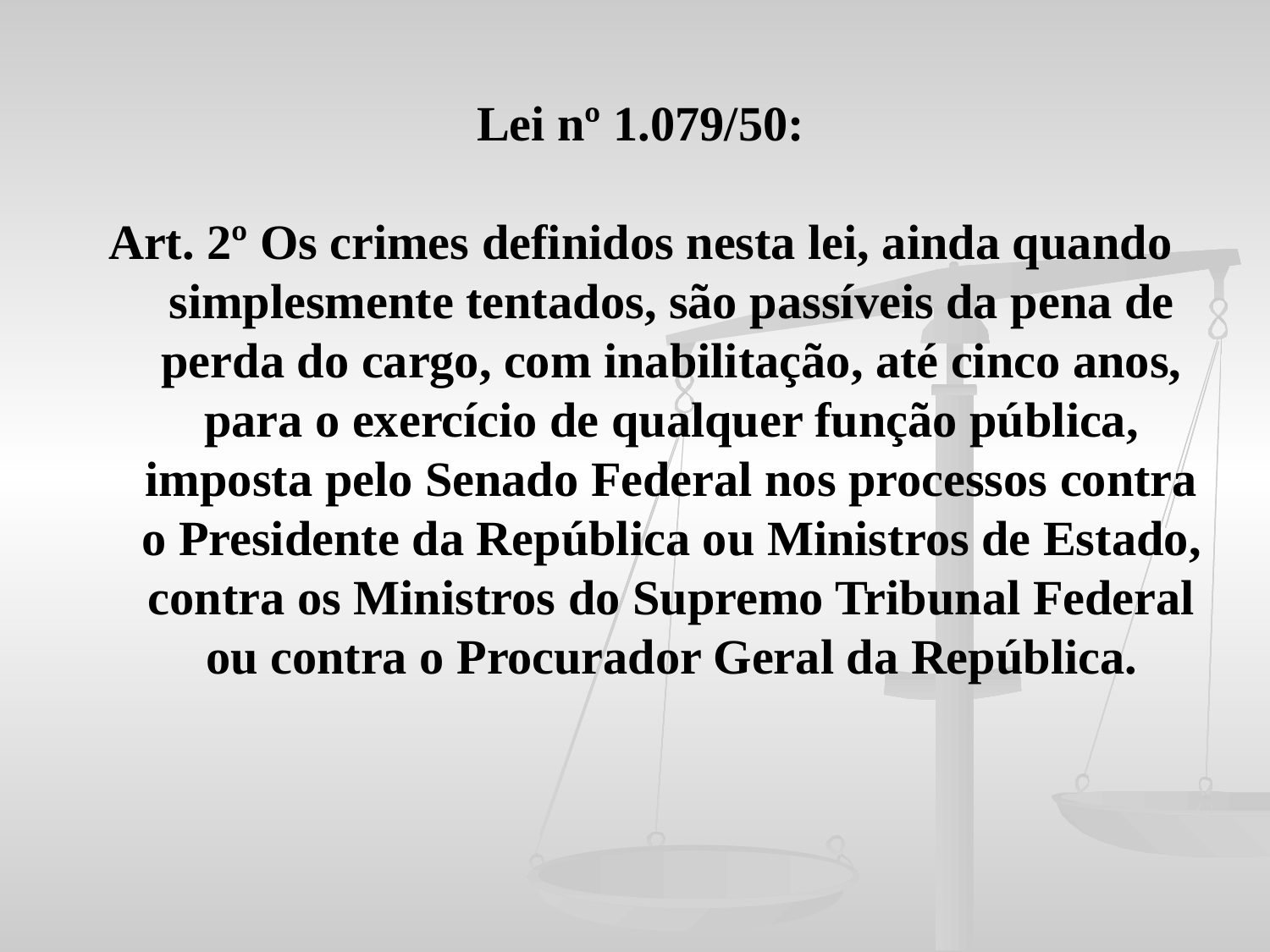

Lei nº 1.079/50:

Art. 2º Os crimes definidos nesta lei, ainda quando simplesmente tentados, são passíveis da pena de perda do cargo, com inabilitação, até cinco anos, para o exercício de qualquer função pública, imposta pelo Senado Federal nos processos contra o Presidente da República ou Ministros de Estado, contra os Ministros do Supremo Tribunal Federal ou contra o Procurador Geral da República.